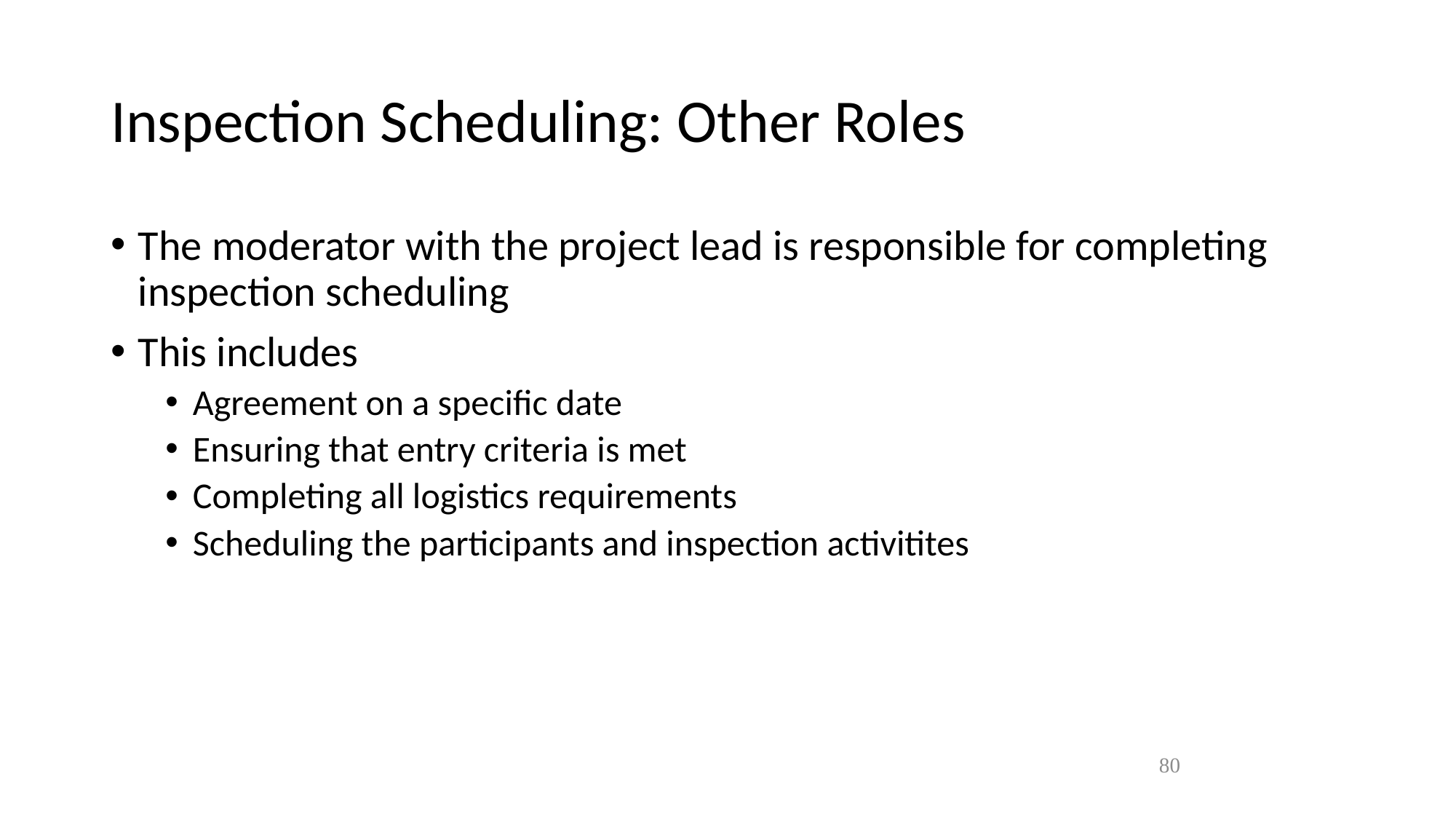

Inspection Scheduling: Other Roles
The moderator with the project lead is responsible for completing inspection scheduling
This includes
Agreement on a specific date
Ensuring that entry criteria is met
Completing all logistics requirements
Scheduling the participants and inspection activitites
80